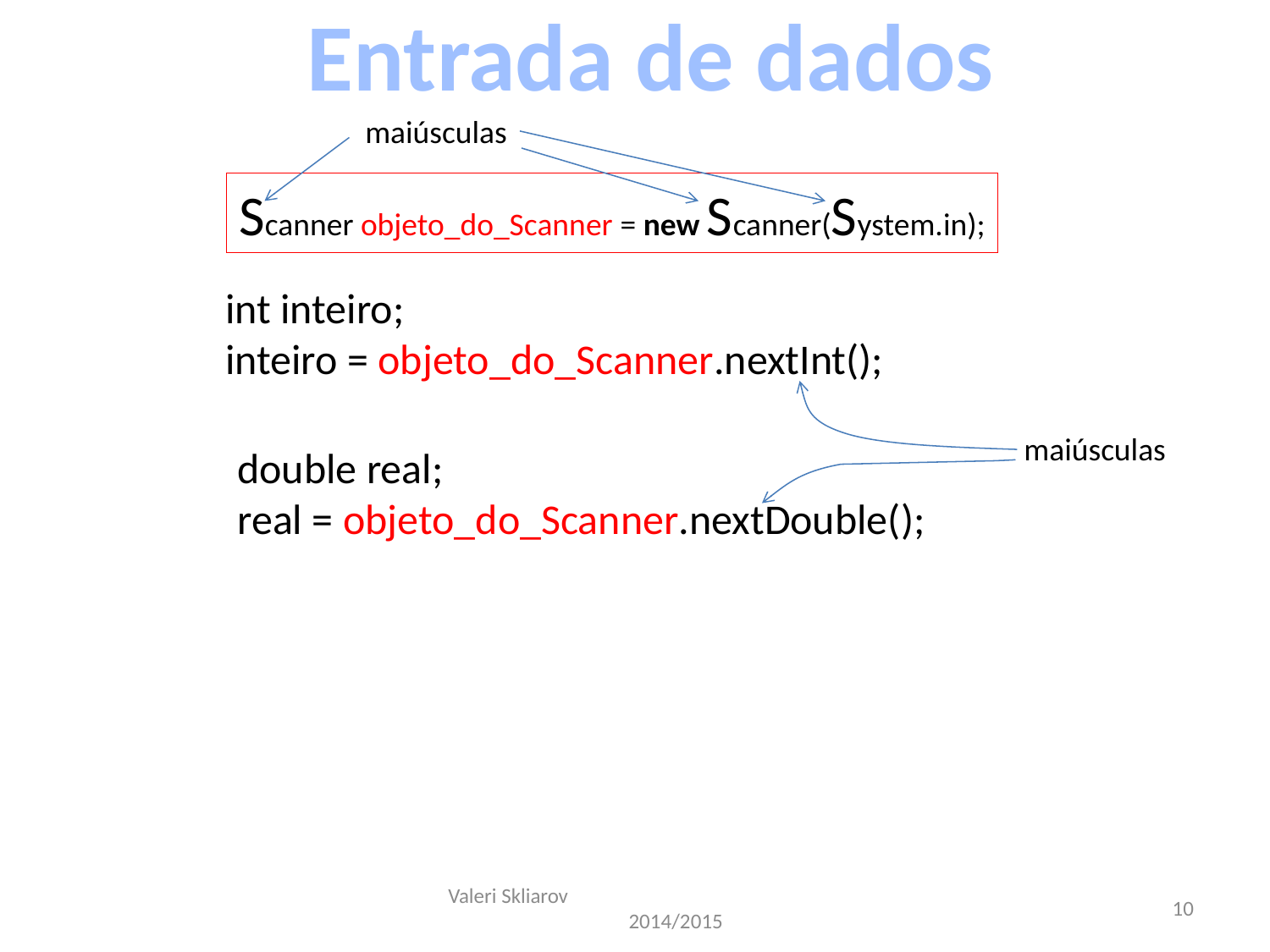

Entrada de dados
maiúsculas
Scanner objeto_do_Scanner = new Scanner(System.in);
int inteiro;
inteiro = objeto_do_Scanner.nextInt();

maiúsculas
double real;
real = objeto_do_Scanner.nextDouble();

Valeri Skliarov                                                                      2014/2015
10